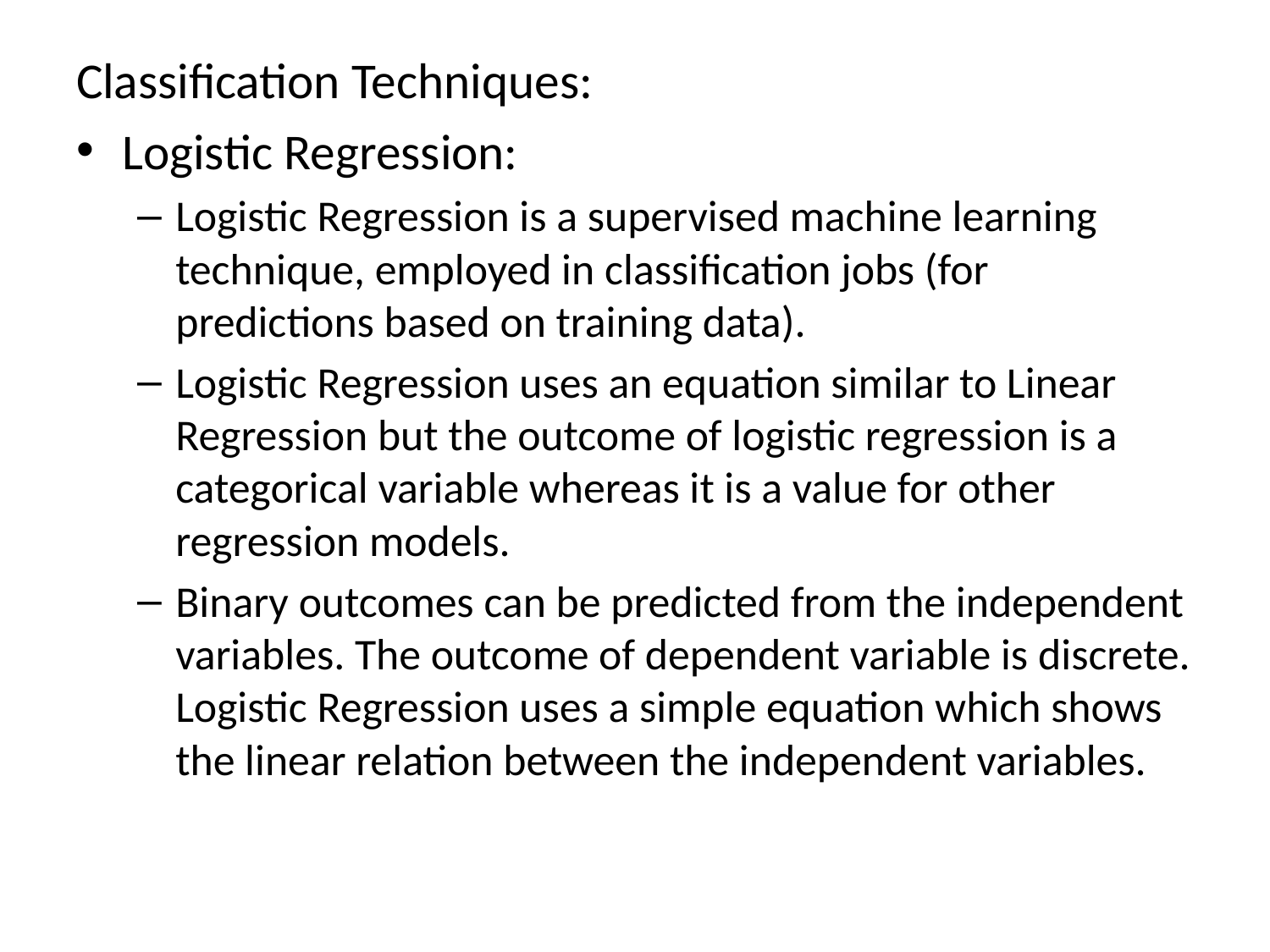

Classification Techniques:
Logistic Regression:
Logistic Regression is a supervised machine learning technique, employed in classification jobs (for predictions based on training data).
Logistic Regression uses an equation similar to Linear Regression but the outcome of logistic regression is a categorical variable whereas it is a value for other regression models.
Binary outcomes can be predicted from the independent variables. The outcome of dependent variable is discrete. Logistic Regression uses a simple equation which shows the linear relation between the independent variables.